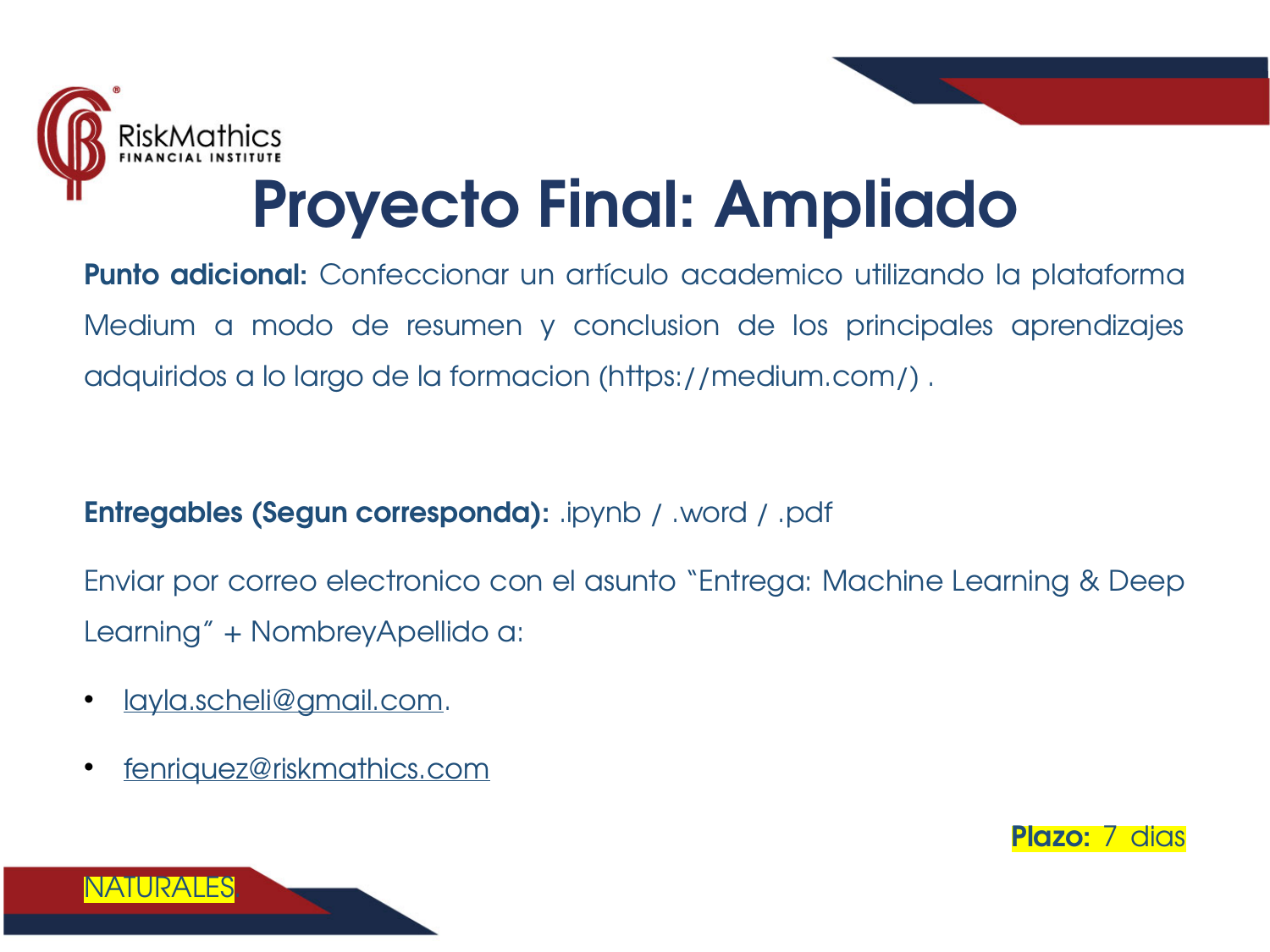

# Proyecto Final: Ampliado
Punto adicional: Confeccionar un artículo academico utilizando la plataforma Medium a modo de resumen y conclusion de los principales aprendizajes adquiridos a lo largo de la formacion (https://medium.com/) .

Entregables (Segun corresponda): .ipynb / .word / .pdf
Enviar por correo electronico con el asunto “Entrega: Machine Learning & Deep Learning” + NombreyApellido a:
layla.scheli@gmail.com.
fenriquez@riskmathics.com
				                                   Plazo: 7 dias NATURALES.